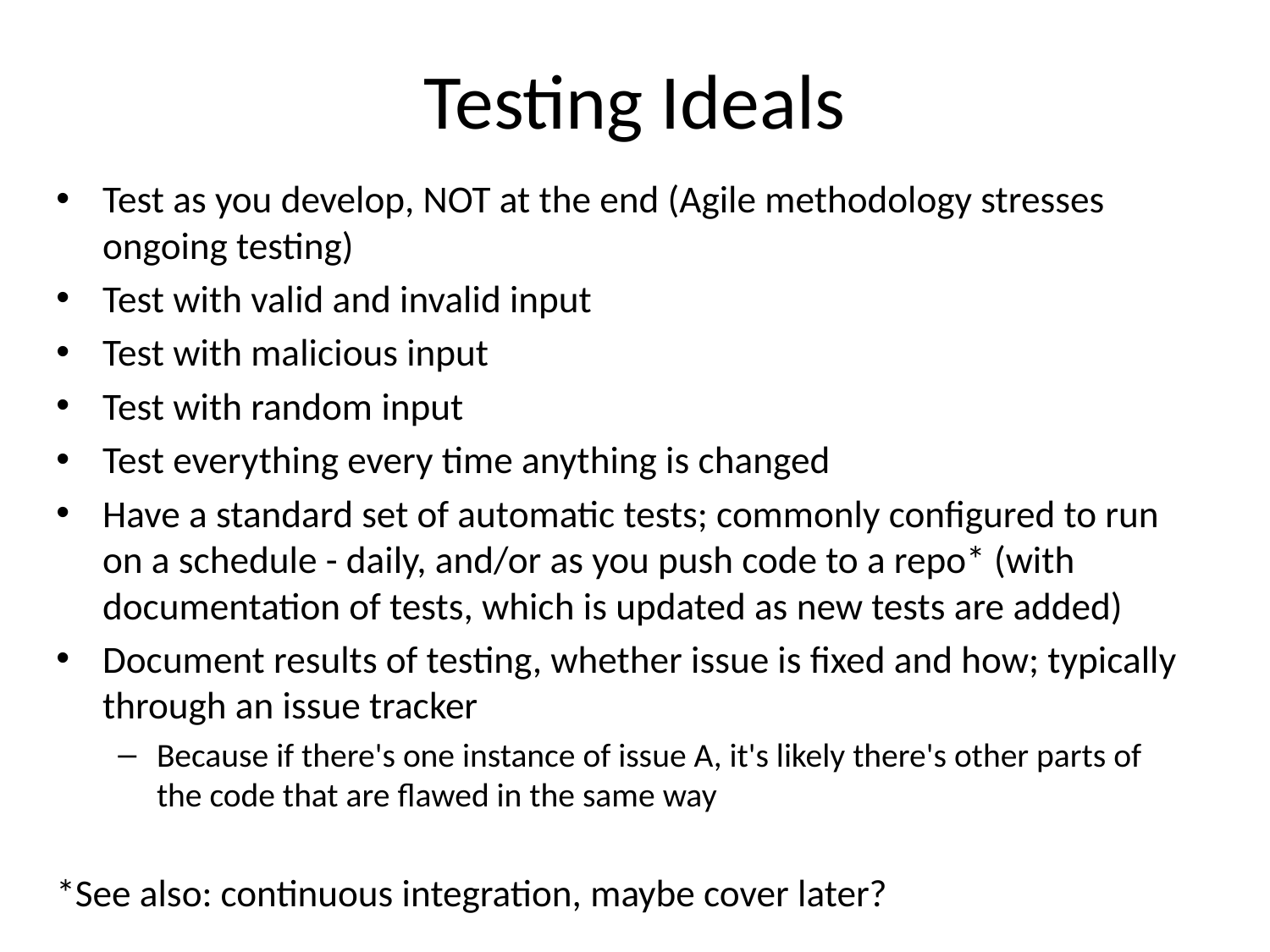

# Testing Ideals
Test as you develop, NOT at the end (Agile methodology stresses ongoing testing)
Test with valid and invalid input
Test with malicious input
Test with random input
Test everything every time anything is changed
Have a standard set of automatic tests; commonly configured to run on a schedule - daily, and/or as you push code to a repo* (with documentation of tests, which is updated as new tests are added)
Document results of testing, whether issue is fixed and how; typically through an issue tracker
Because if there's one instance of issue A, it's likely there's other parts of the code that are flawed in the same way

*See also: continuous integration, maybe cover later?